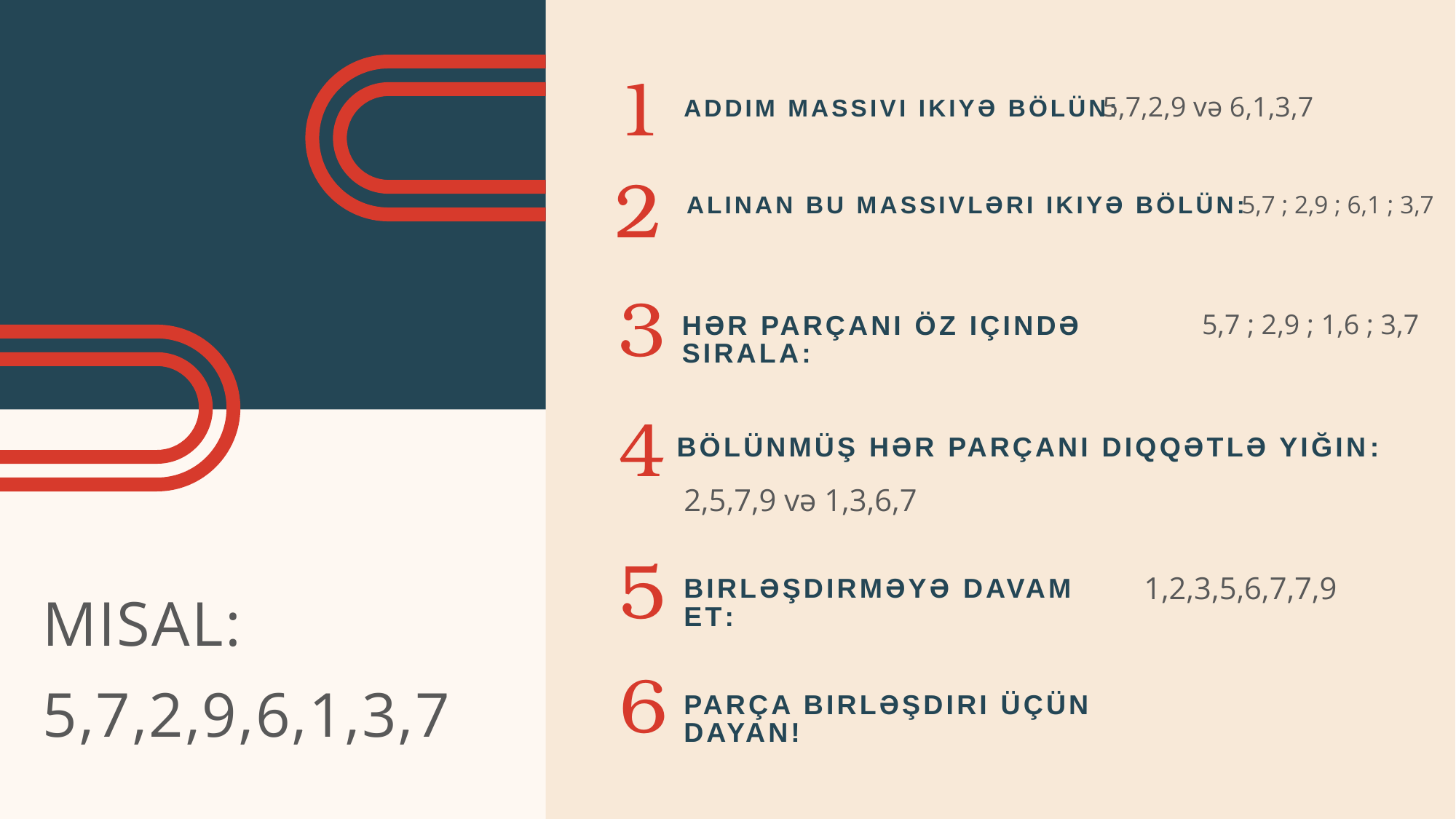

1
5,7,2,9 və 6,1,3,7
Addım massivi ikiyə bölün:
2
 alınan Bu massivləri ikiyə bölün:
5,7 ; 2,9 ; 6,1 ; 3,7
3
5,7 ; 2,9 ; 1,6 ; 3,7
Hər parçanı öz içində sırala:
4
bölünmüş hər parçanı diqqətlə yığın:
2,5,7,9 və 1,3,6,7
# Misal: 5,7,2,9,6,1,3,7
5
1,2,3,5,6,7,7,9
Birləşdirməyə davam et:
6
Parça birləşdiri üçün dayan!